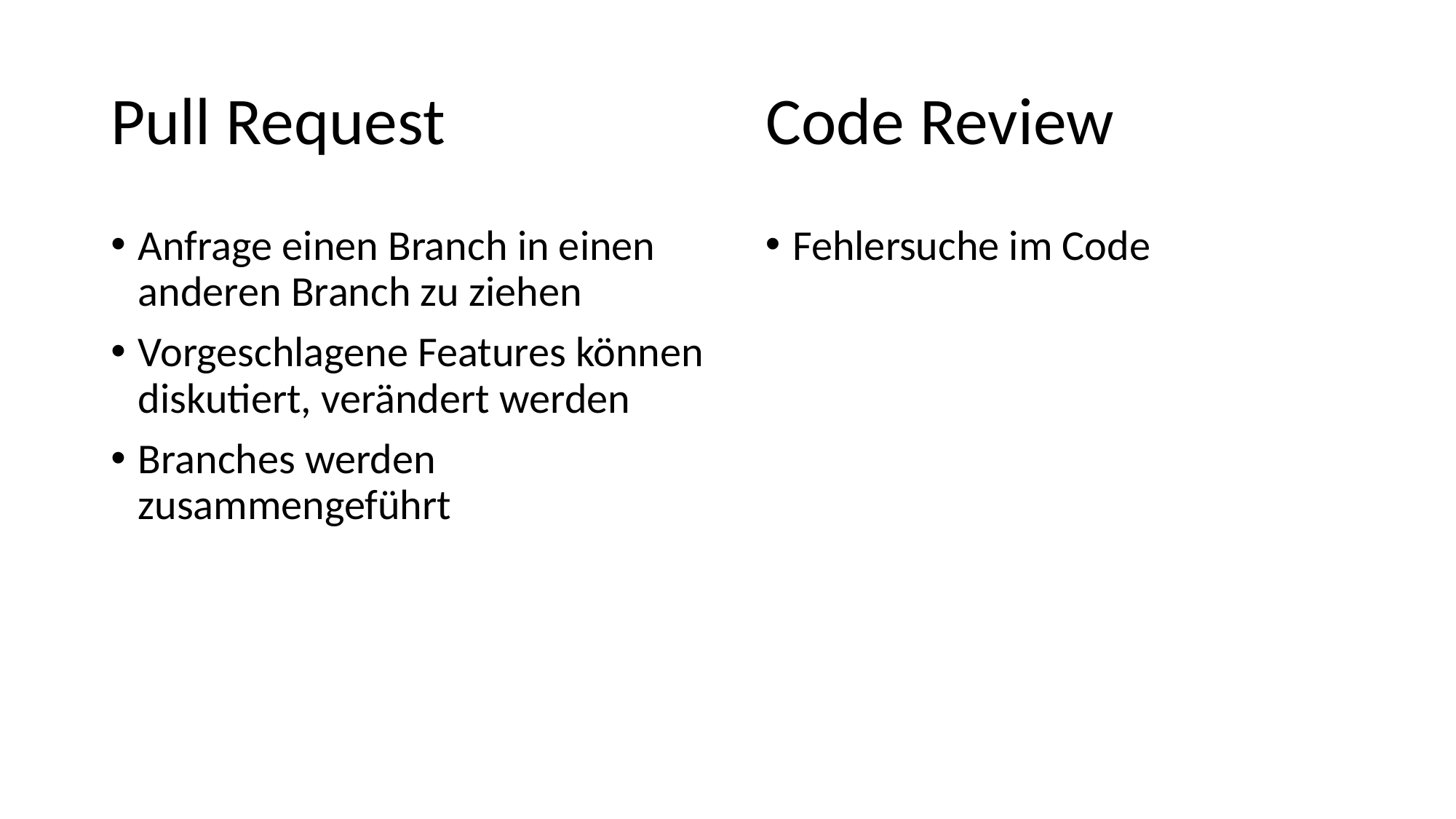

# Pull Request			Code Review
Anfrage einen Branch in einen anderen Branch zu ziehen
Vorgeschlagene Features können diskutiert, verändert werden
Branches werden zusammengeführt

Fehlersuche im Code